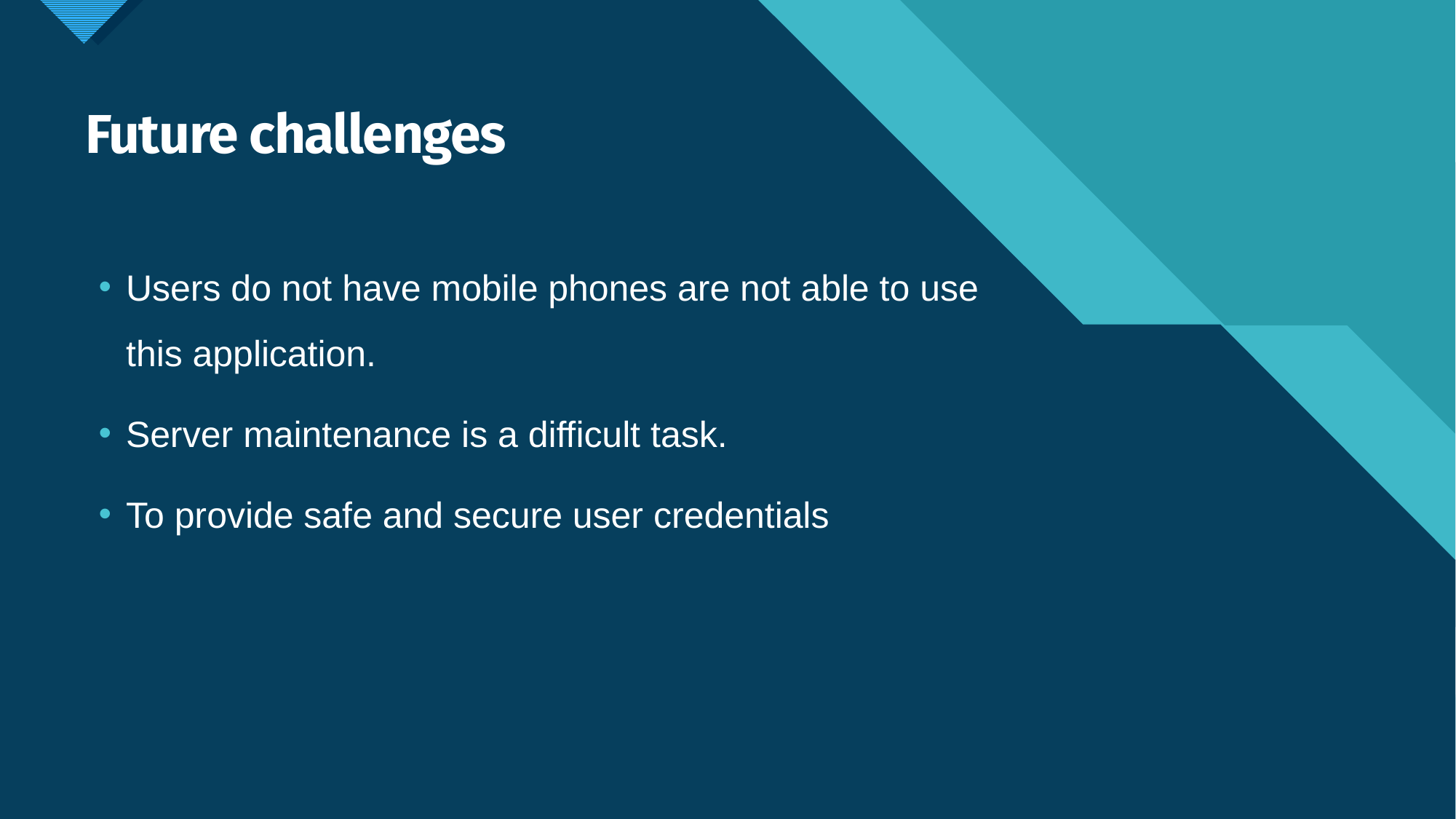

# Future challenges
Users do not have mobile phones are not able to use this application.
Server maintenance is a difficult task.
To provide safe and secure user credentials